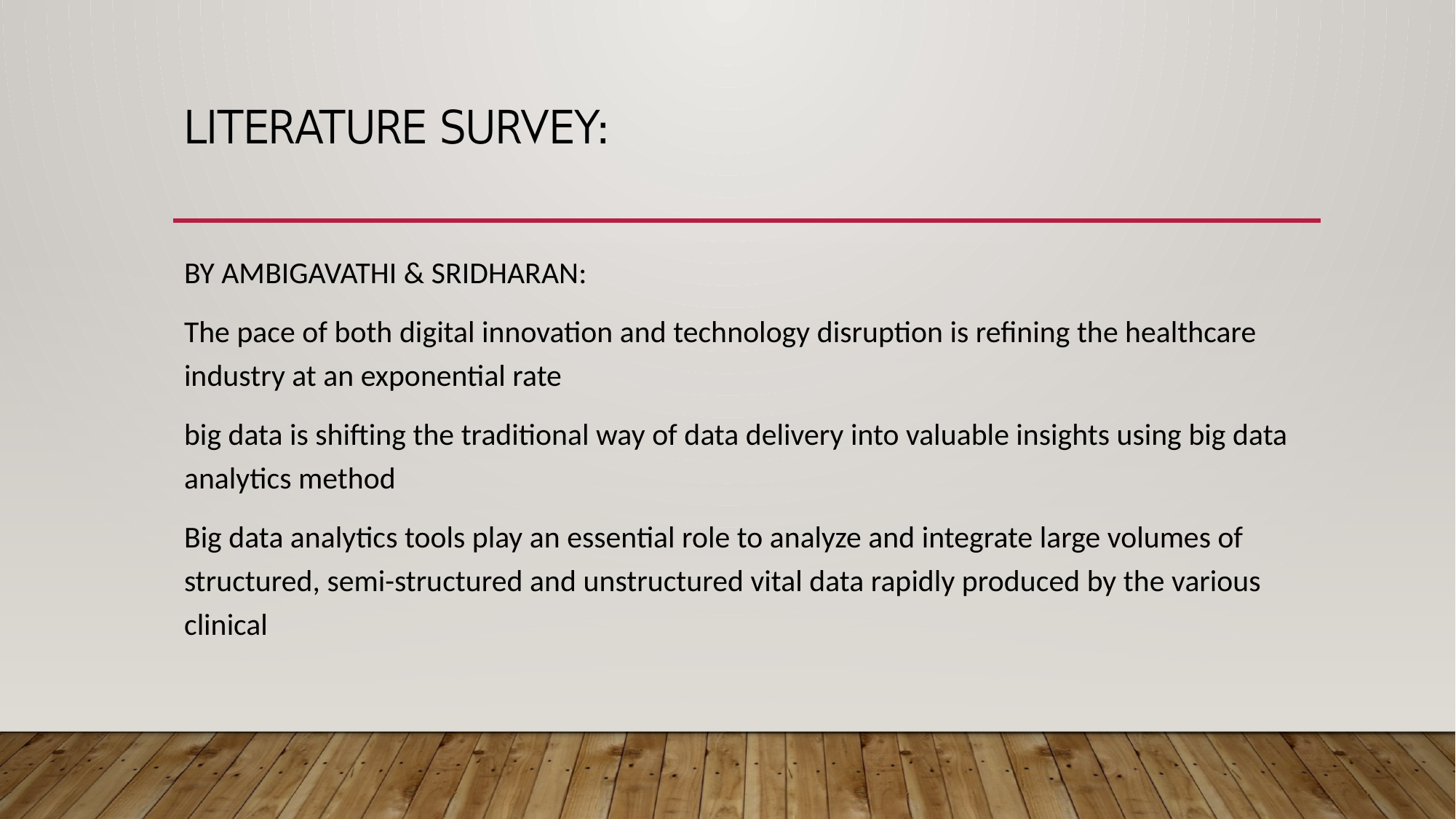

# LITERATURE SURVEY:
BY AMBIGAVATHI & SRIDHARAN:
The pace of both digital innovation and technology disruption is refining the healthcare industry at an exponential rate
big data is shifting the traditional way of data delivery into valuable insights using big data analytics method
Big data analytics tools play an essential role to analyze and integrate large volumes of structured, semi-structured and unstructured vital data rapidly produced by the various clinical